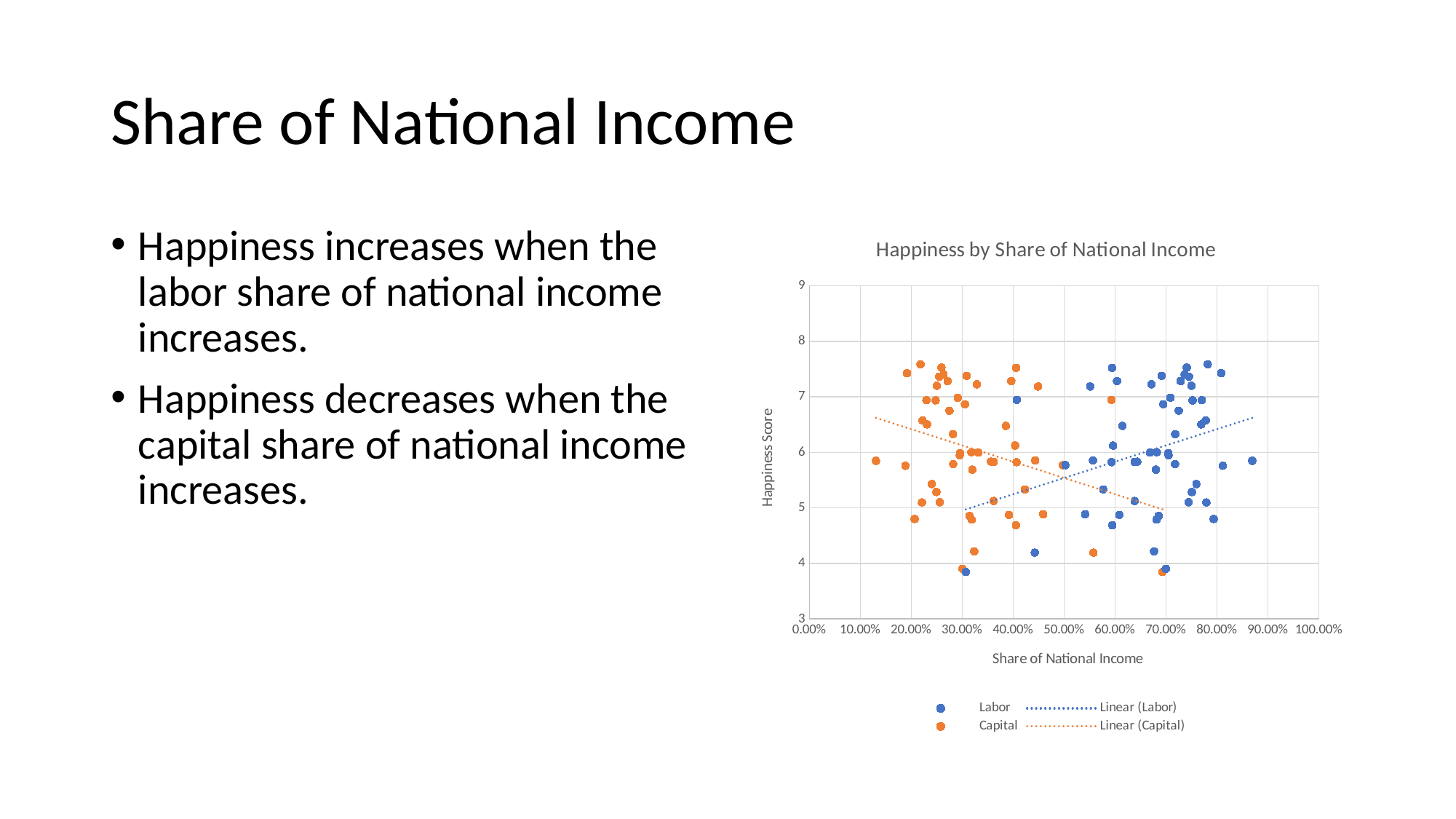

# Share of National Income
Happiness increases when the labor share of national income increases.
Happiness decreases when the capital share of national income increases.

### Chart: Happiness by Share of National Income

| Category |  |  |
|---|---|---|